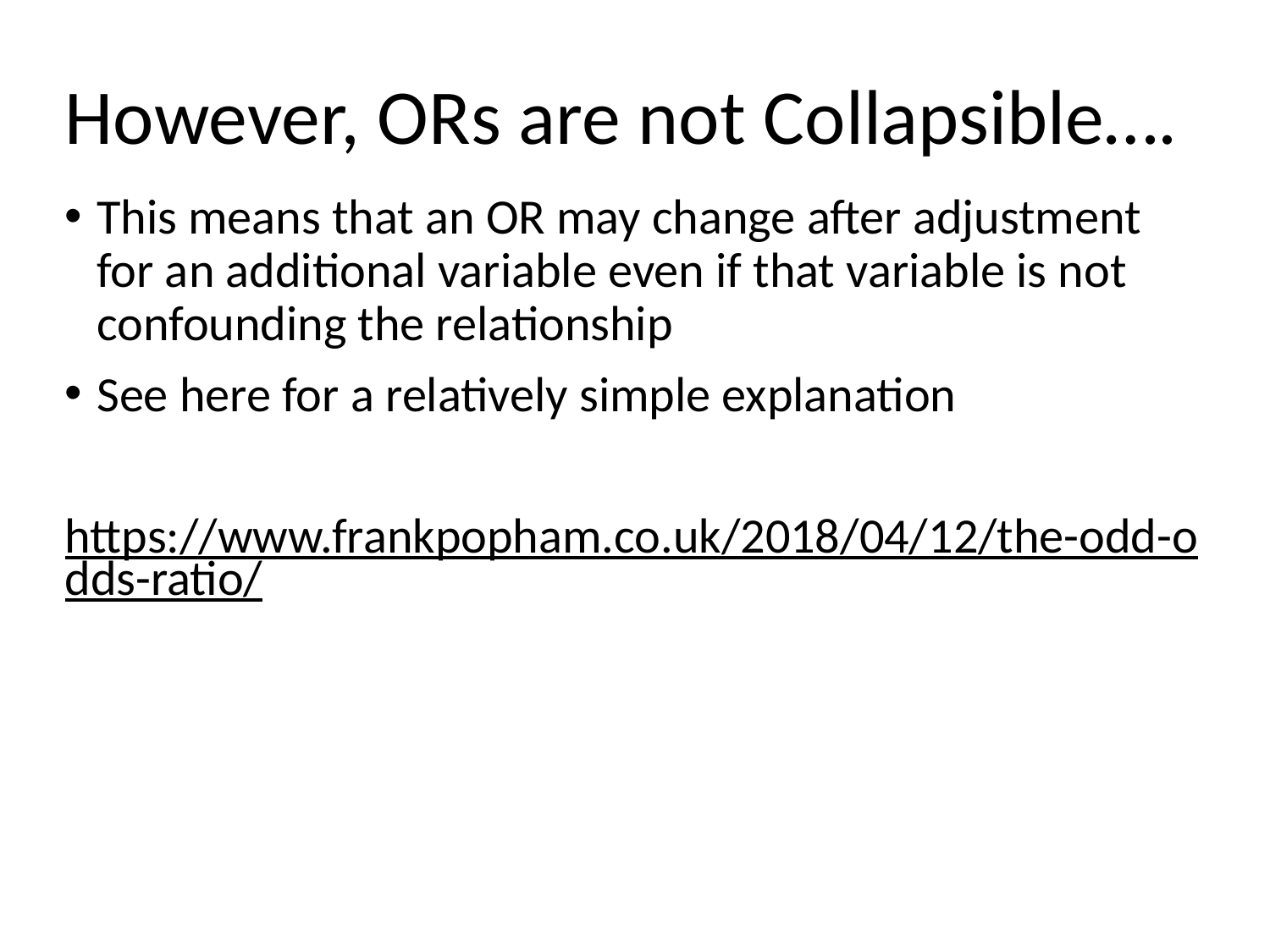

# However, ORs are not Collapsible….
This means that an OR may change after adjustment for an additional variable even if that variable is not confounding the relationship
See here for a relatively simple explanation

https://www.frankpopham.co.uk/2018/04/12/the-odd-odds-ratio/